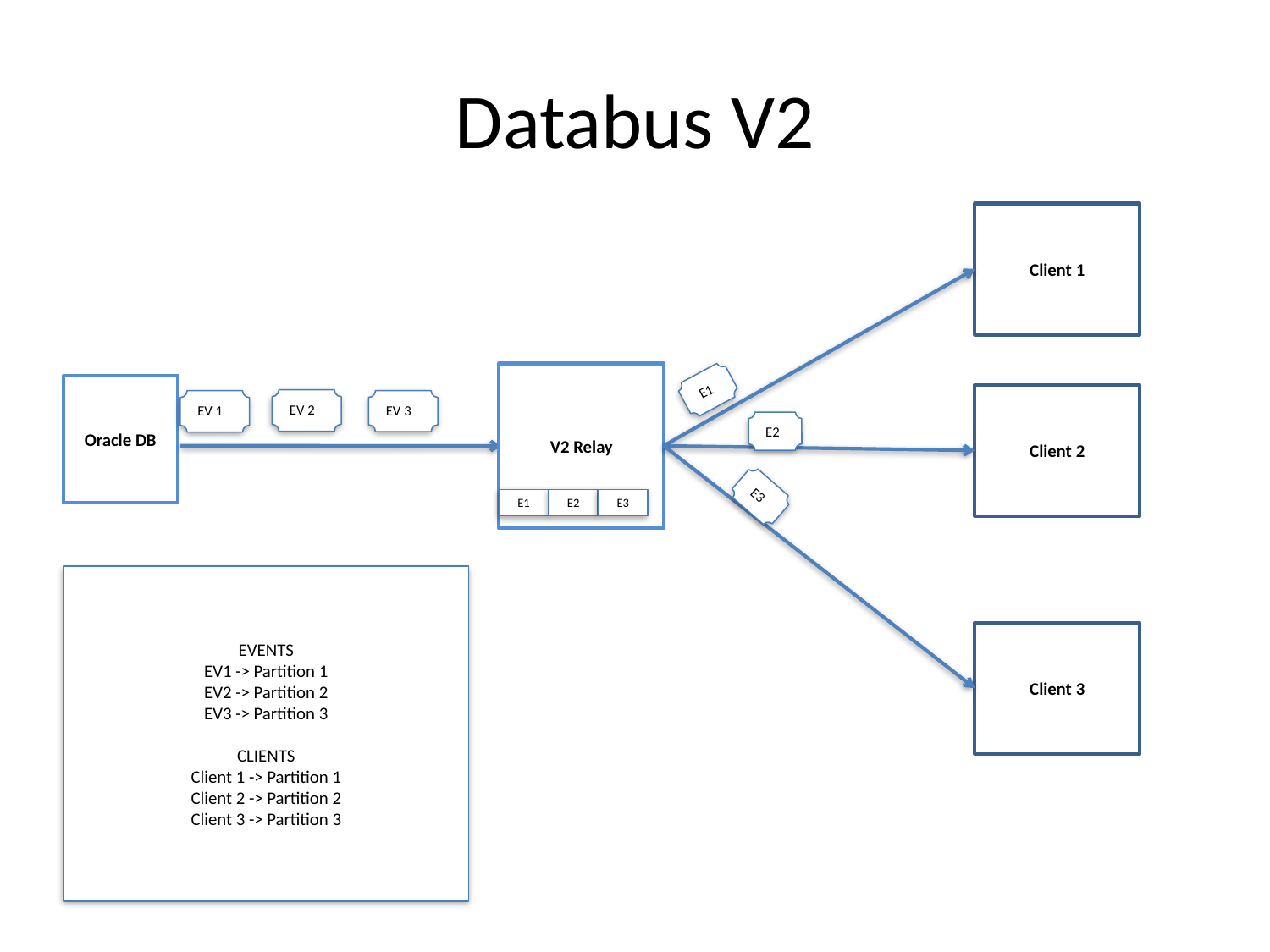

# Databus V2
Client 1
V2 Relay
E1
Oracle DB
Client 2
EV 2
EV 1
EV 3
E2
E3
E1
E2
E3
EVENTS
EV1 -> Partition 1
EV2 -> Partition 2
EV3 -> Partition 3

CLIENTS
Client 1 -> Partition 1
Client 2 -> Partition 2
Client 3 -> Partition 3
Client 3